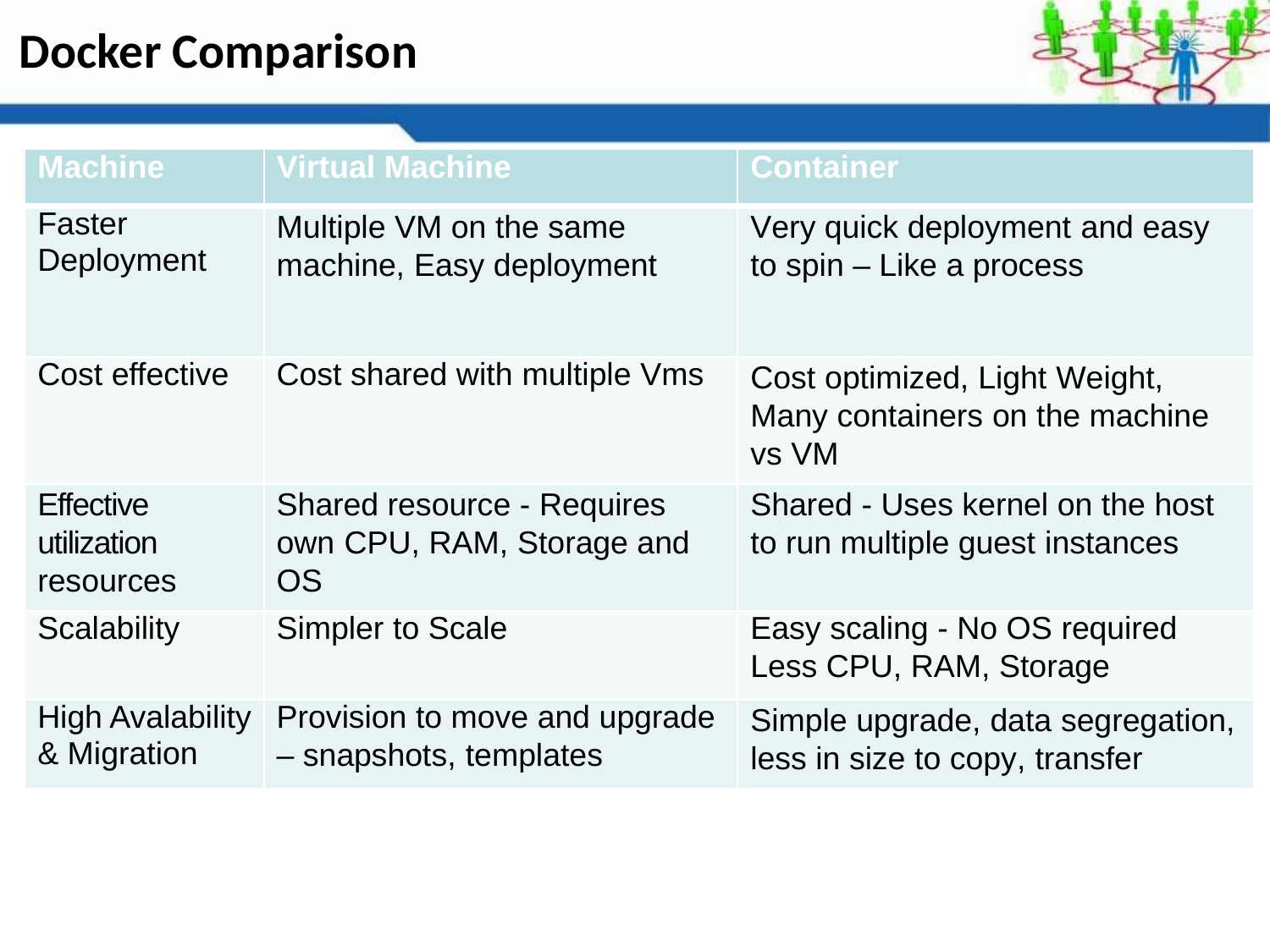

Docker Comparison

Machine

Virtual Machine

Container

Faster Deployment
Multiple VM on the same machine, Easy deployment
Very quick deployment and easy to spin – Like a process

Cost effective

Cost shared with multiple Vms

Cost optimized, Light Weight, Many containers on the machine vs VM

Effective utilization  resources
Shared resource - Requires own CPU, RAM, Storage and OS
Shared - Uses kernel on the host to run multiple guest instances

Scalability

Simpler to Scale

Easy scaling - No OS required
Less CPU, RAM, Storage

High Avalability  & Migration
Provision to move and upgrade
– snapshots, templates
Simple upgrade, data segregation, less in size to copy, transfer